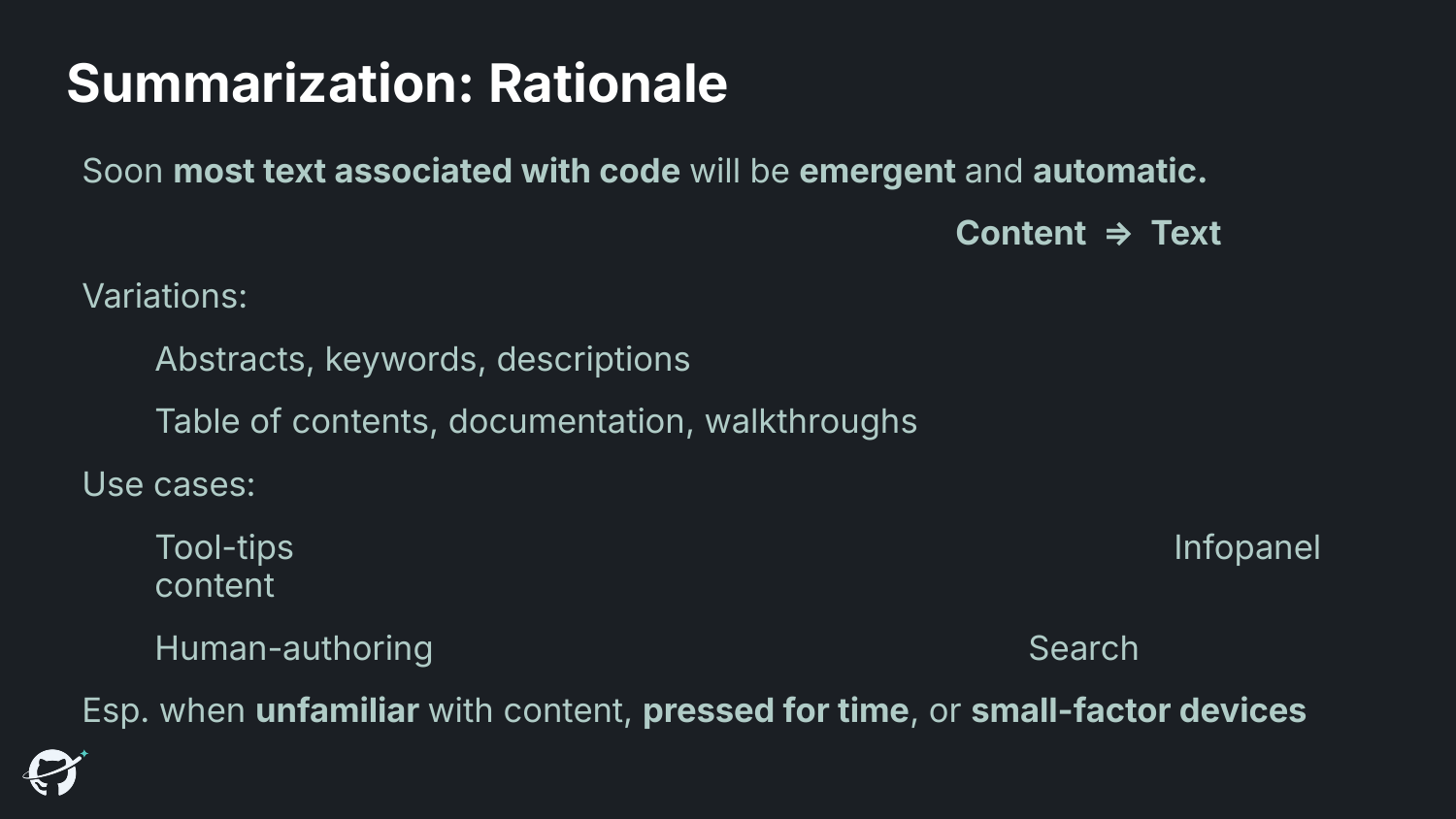

# Summarization: Rationale
Soon most text associated with code will be emergent and automatic.
						Content  ⇒  Text
Variations:
Abstracts, keywords, descriptions
Table of contents, documentation, walkthroughs
Use cases:
Tool-tips							Infopanel content
Human-authoring					Search
Esp. when unfamiliar with content, pressed for time, or small-factor devices